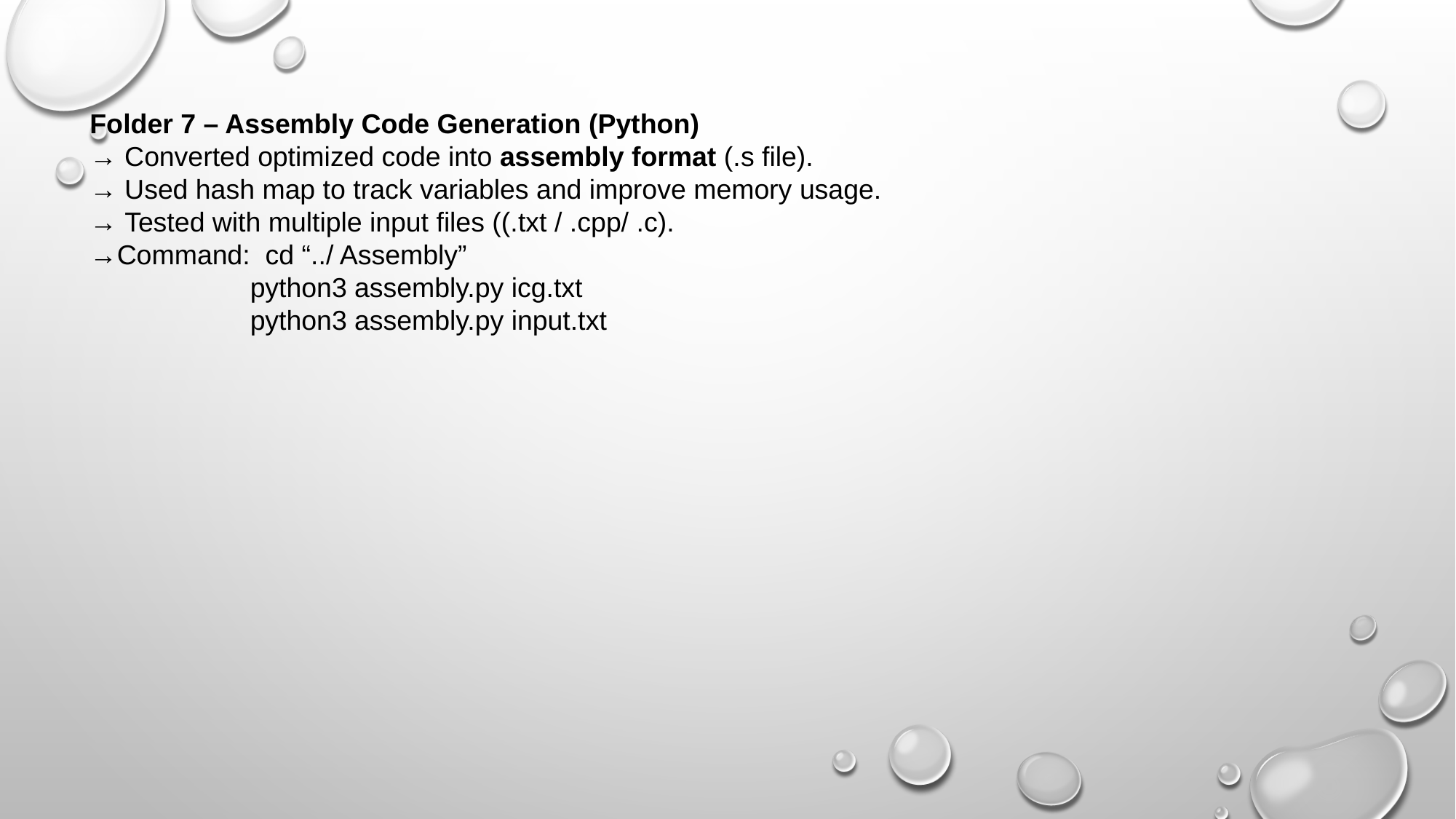

Folder 7 – Assembly Code Generation (Python)
→ Converted optimized code into assembly format (.s file).
→ Used hash map to track variables and improve memory usage.
→ Tested with multiple input files ((.txt / .cpp/ .c).
→Command:  cd “../ Assembly”
                     python3 assembly.py icg.txt
                     python3 assembly.py input.txt